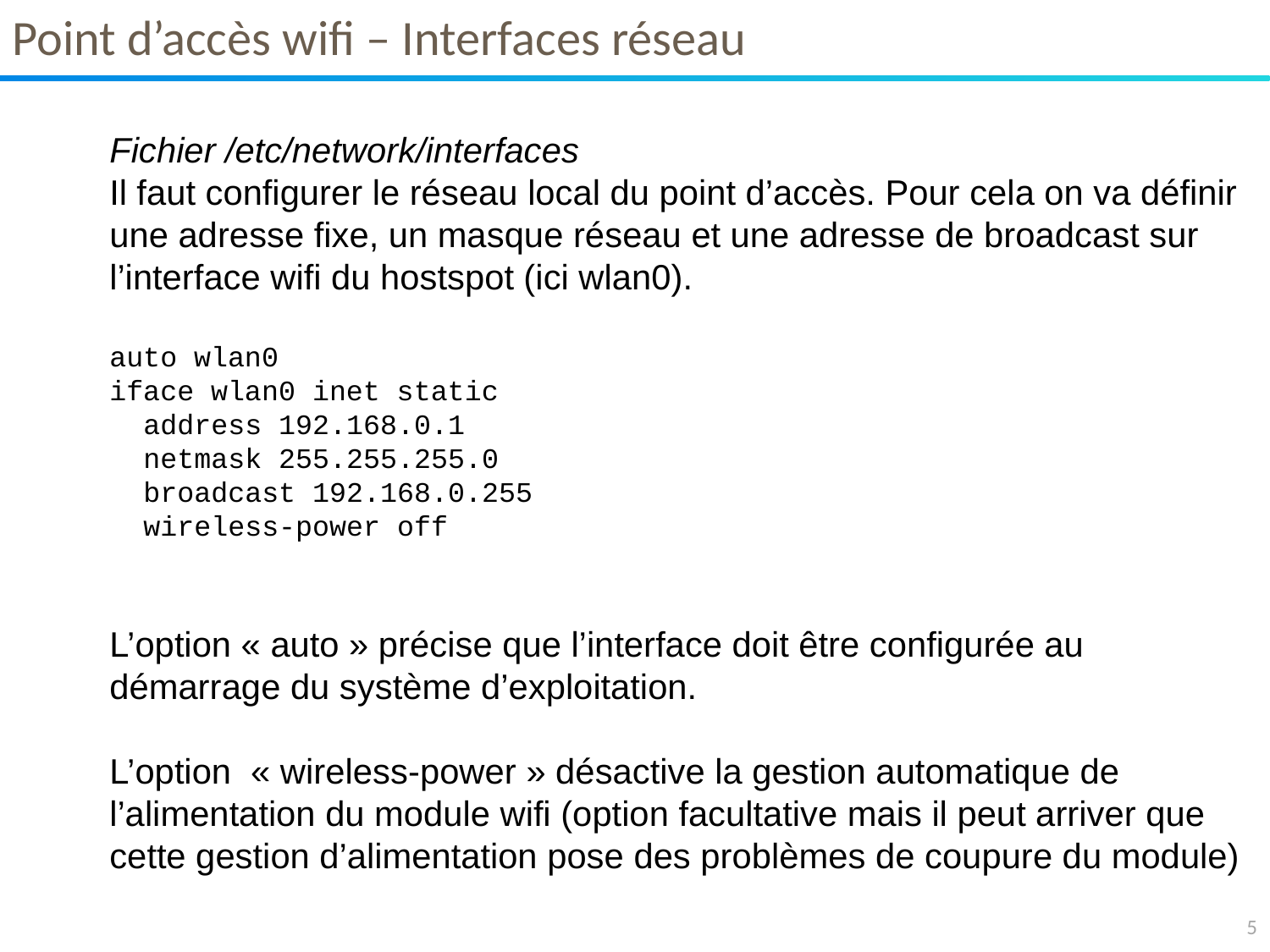

Point d’accès wifi – Interfaces réseau
Fichier /etc/network/interfaces
Il faut configurer le réseau local du point d’accès. Pour cela on va définir une adresse fixe, un masque réseau et une adresse de broadcast sur l’interface wifi du hostspot (ici wlan0).

auto wlan0
iface wlan0 inet static
  address 192.168.0.1
  netmask 255.255.255.0
  broadcast 192.168.0.255
  wireless-power off

L’option « auto » précise que l’interface doit être configurée au démarrage du système d’exploitation.

L’option  « wireless-power » désactive la gestion automatique de l’alimentation du module wifi (option facultative mais il peut arriver que cette gestion d’alimentation pose des problèmes de coupure du module)